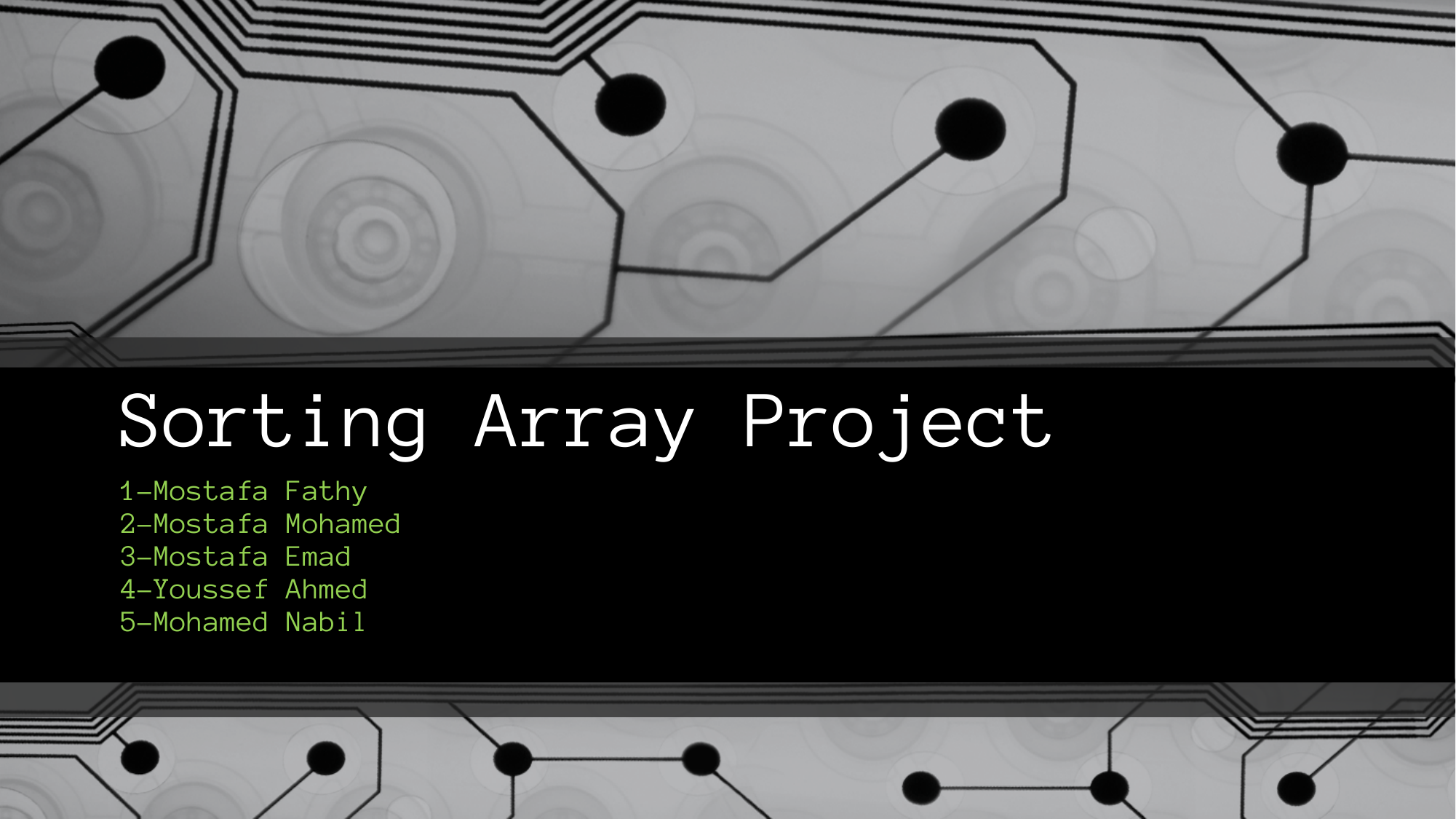

# Sorting Array Project
1-Mostafa Fathy
2-Mostafa Mohamed
3-Mostafa Emad
4-Youssef Ahmed
5-Mohamed Nabil